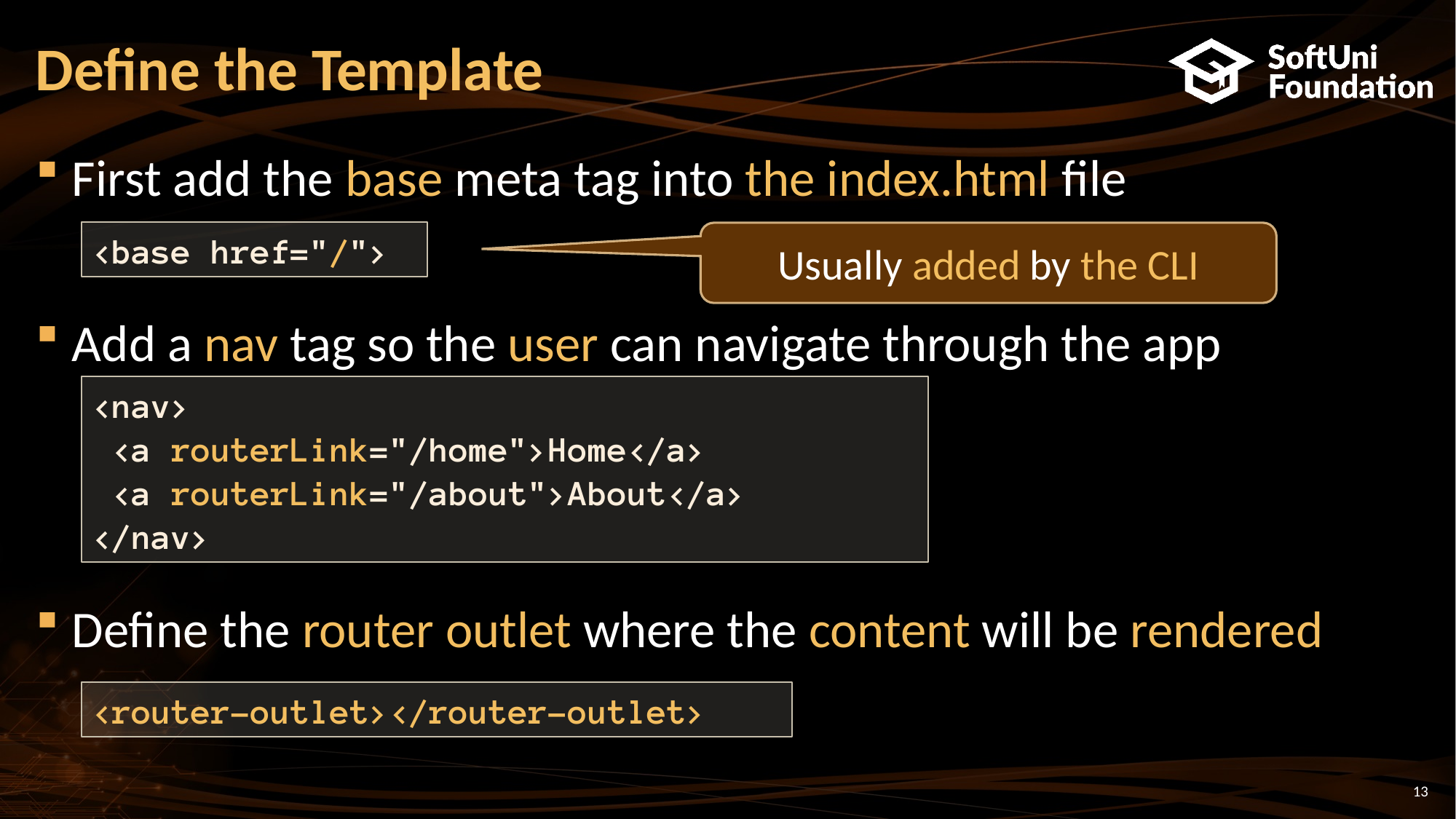

# Define the Template
First add the base meta tag into the index.html file
Add a nav tag so the user can navigate through the app
Define the router outlet where the content will be rendered

<base href="/">
Usually added by the CLI
<nav>
 <a routerLink="/home">Home</a>
 <a routerLink="/about">About</a>
</nav>
<router-outlet></router-outlet>
13